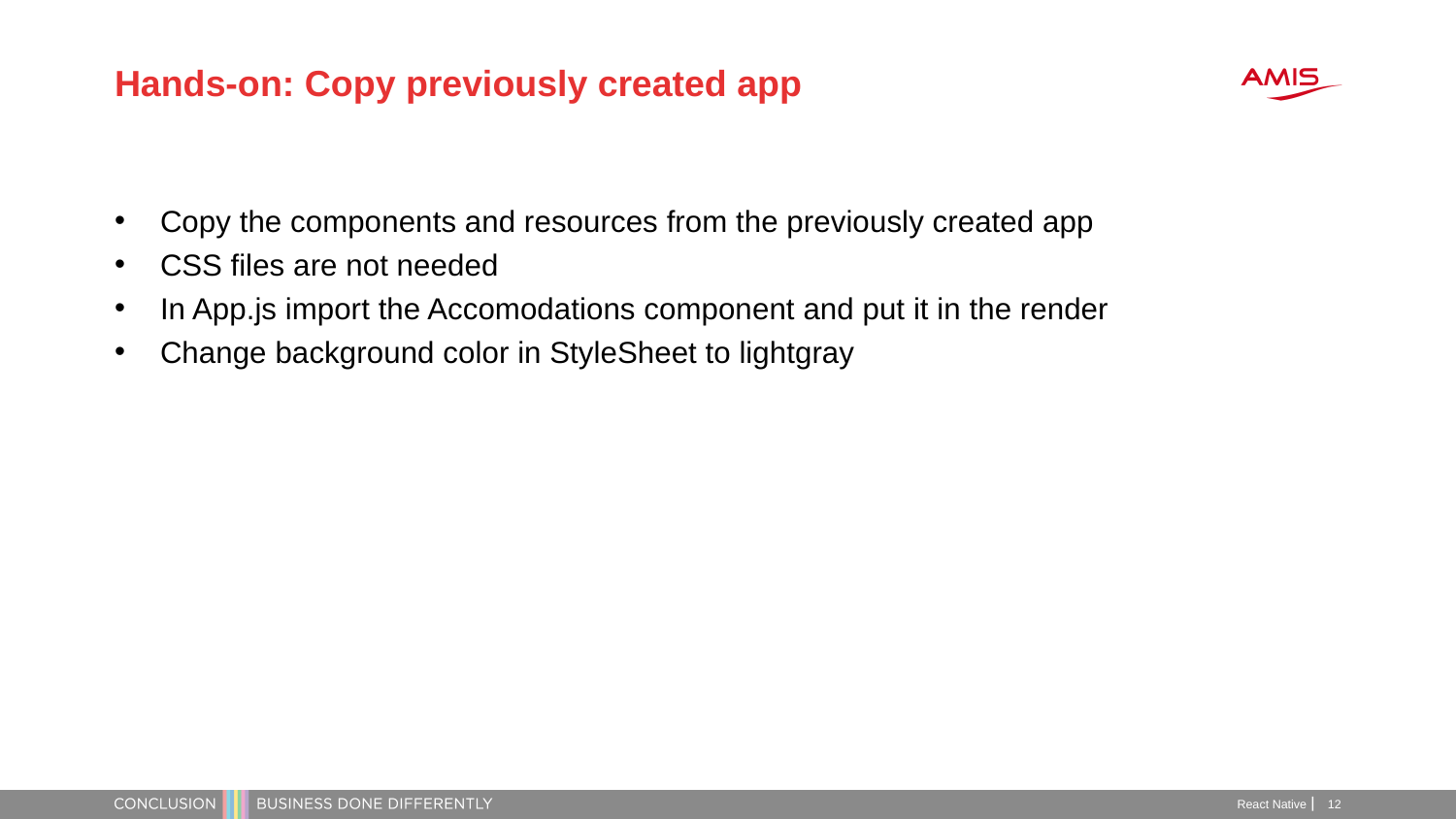

Hands-on: Copy previously created app
Copy the components and resources from the previously created app
CSS files are not needed
In App.js import the Accomodations component and put it in the render
Change background color in StyleSheet to lightgray

React Native
12